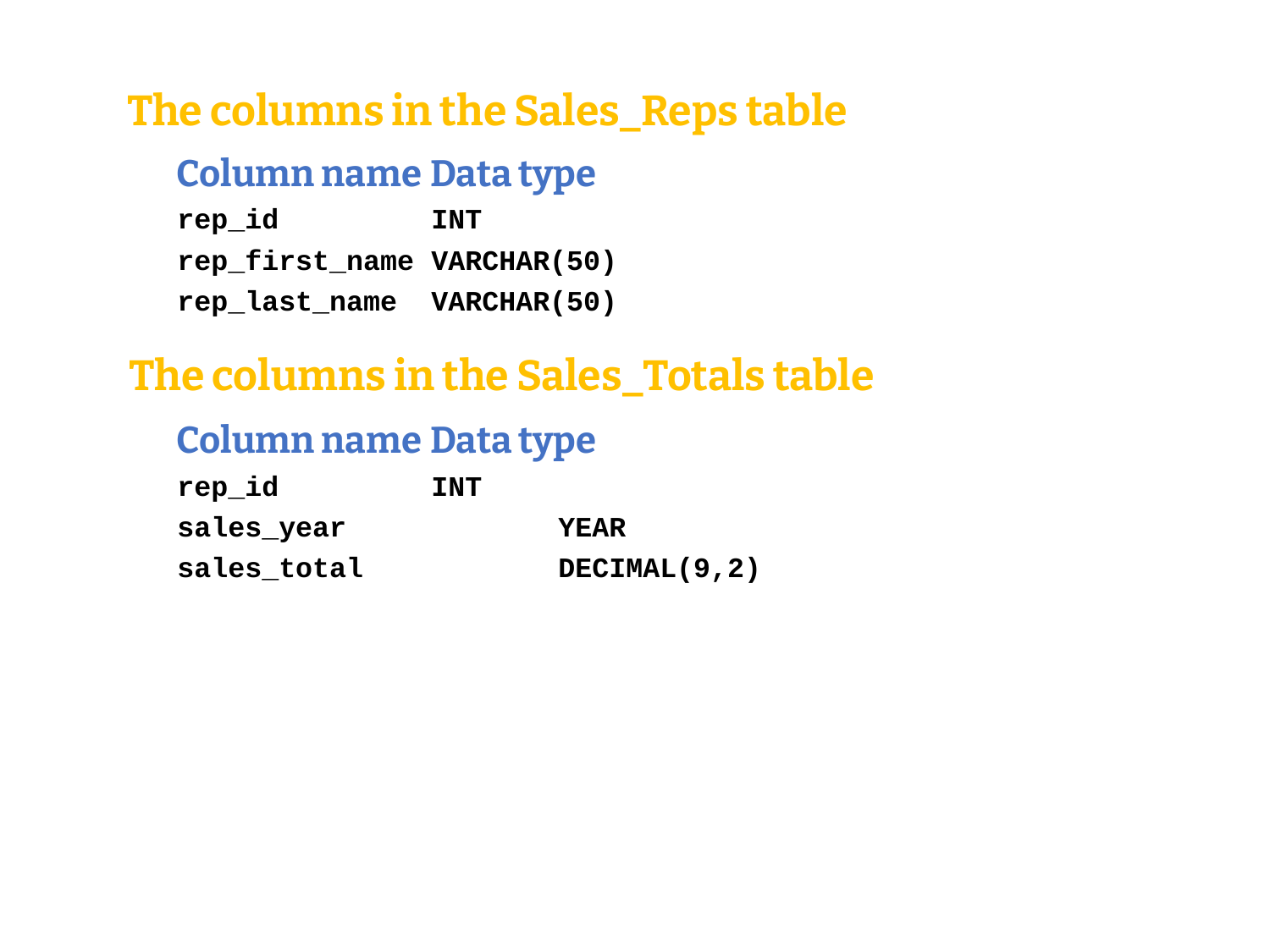

# The columns in the Sales_Reps table
Column name	Data type
rep_id		INT
rep_first_name	VARCHAR(50)
rep_last_name	VARCHAR(50)
The columns in the Sales_Totals table
Column name	Data type
rep_id		INT
sales_year		YEAR
sales_total		DECIMAL(9,2)